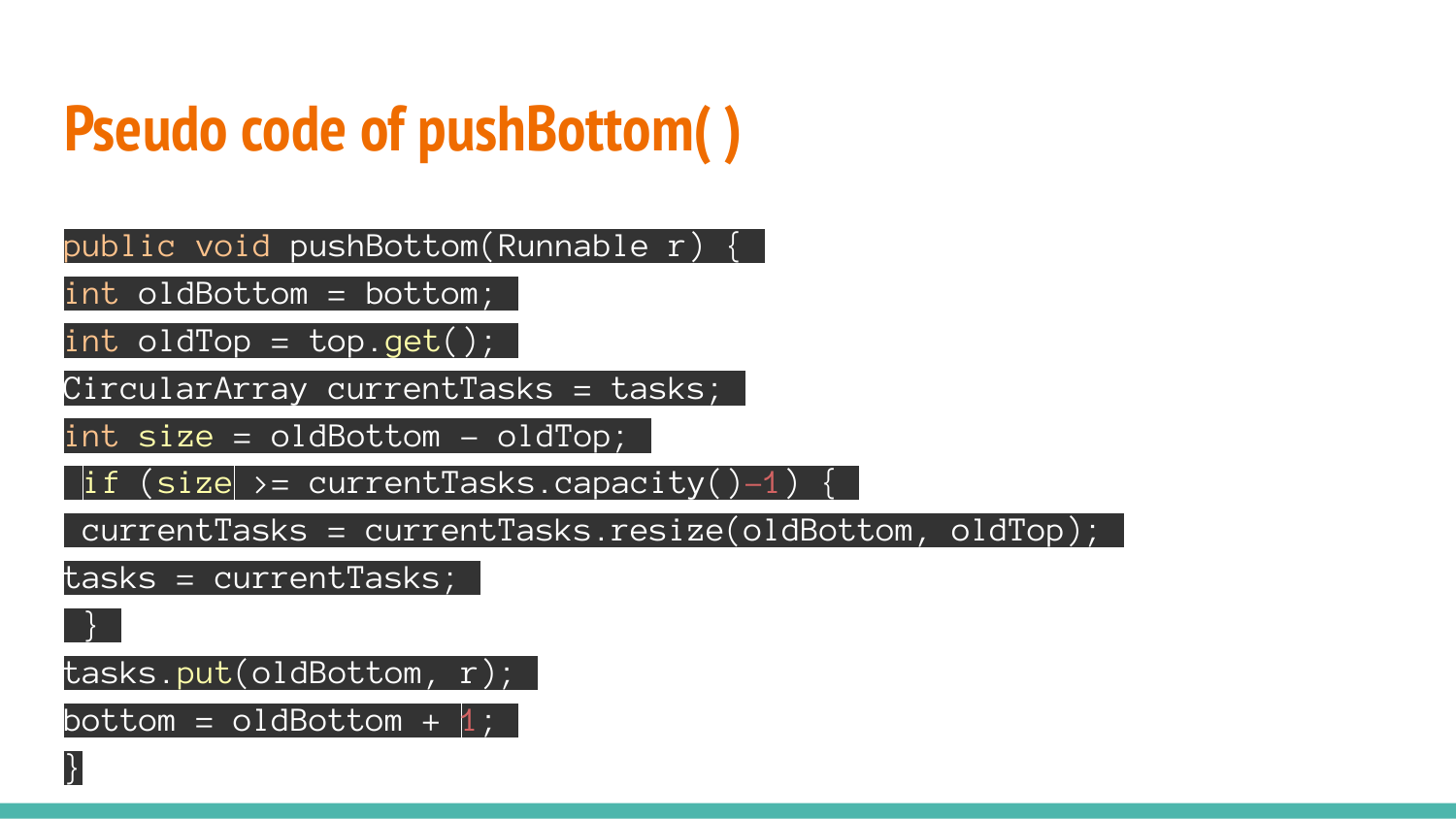

# Pseudo code of pushBottom( )
public void pushBottom(Runnable r) {
int oldBottom = bottom;
int oldTop = top.get();
CircularArray currentTasks = tasks;
int size = oldBottom - oldTop;
 if (size >= currentTasks.capacity()-1) {
 currentTasks = currentTasks.resize(oldBottom, oldTop);
tasks = currentTasks;
 }
tasks.put(oldBottom, r);
bottom = oldBottom + 1;
}